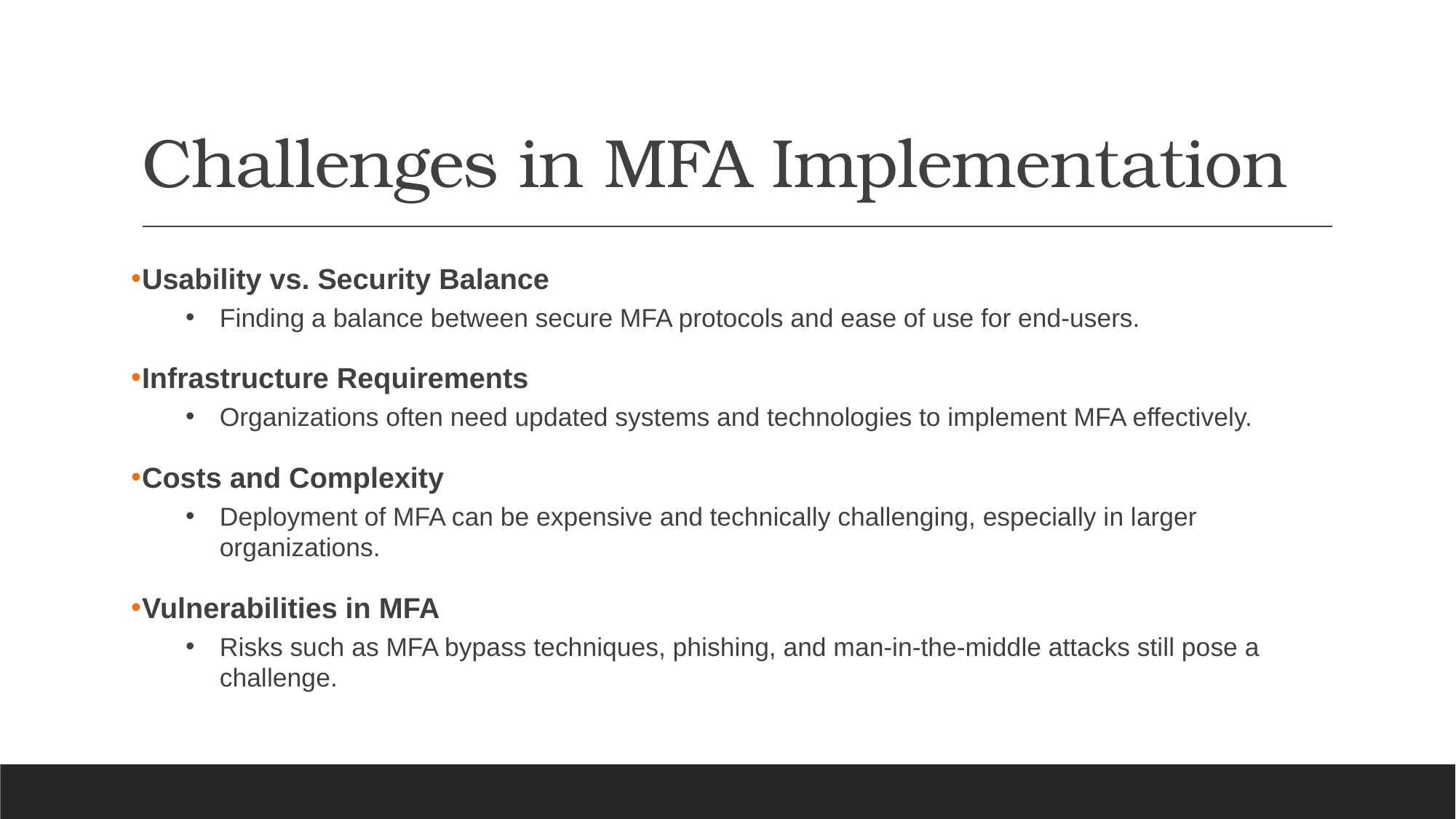

# Challenges in MFA Implementation
Usability vs. Security Balance
Finding a balance between secure MFA protocols and ease of use for end-users.
Infrastructure Requirements
Organizations often need updated systems and technologies to implement MFA effectively.
Costs and Complexity
Deployment of MFA can be expensive and technically challenging, especially in larger organizations.
Vulnerabilities in MFA
Risks such as MFA bypass techniques, phishing, and man-in-the-middle attacks still pose a challenge.